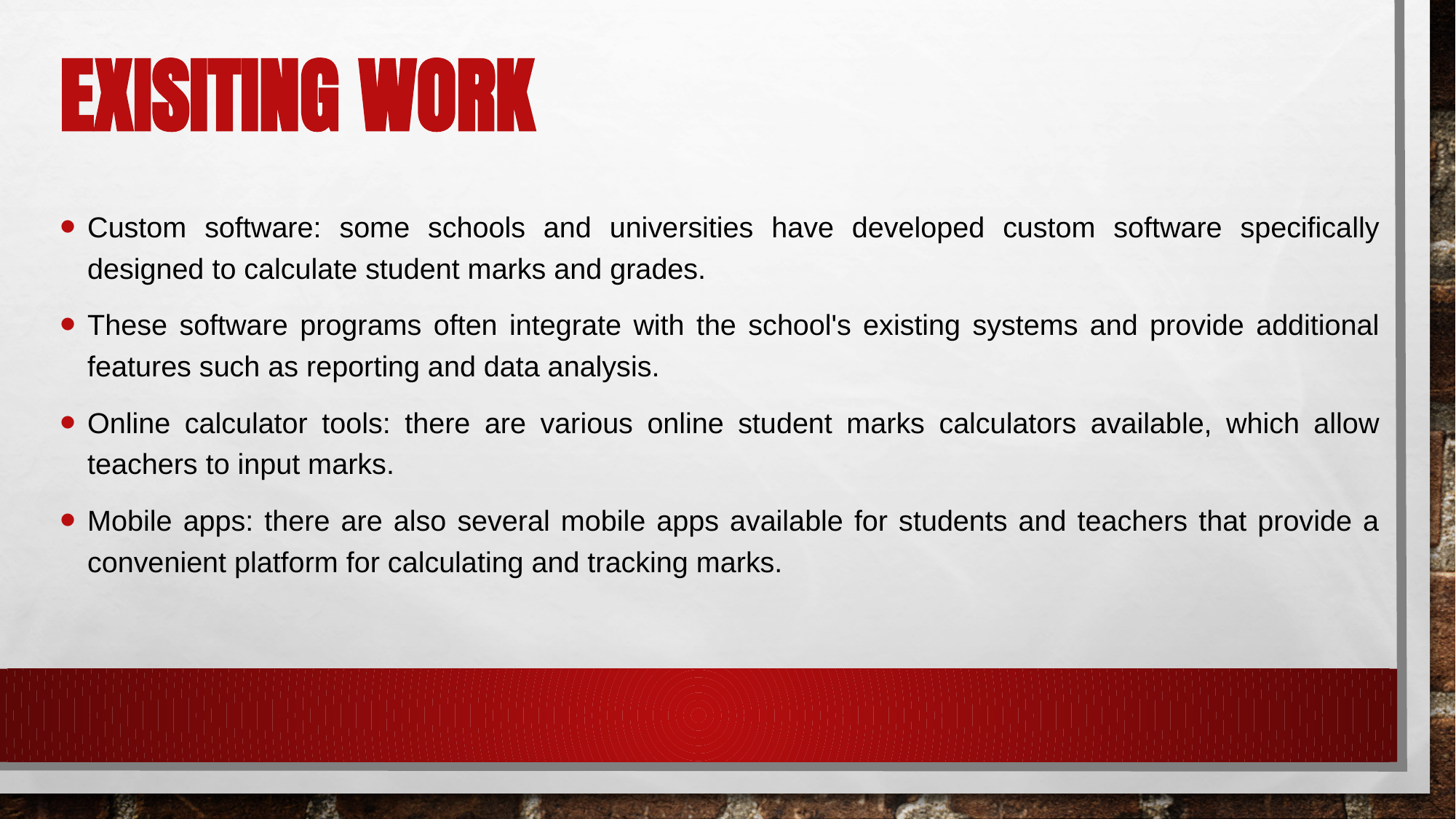

# EXISITING WORK
Custom software: some schools and universities have developed custom software specifically designed to calculate student marks and grades.
These software programs often integrate with the school's existing systems and provide additional features such as reporting and data analysis.
Online calculator tools: there are various online student marks calculators available, which allow teachers to input marks.
Mobile apps: there are also several mobile apps available for students and teachers that provide a convenient platform for calculating and tracking marks.